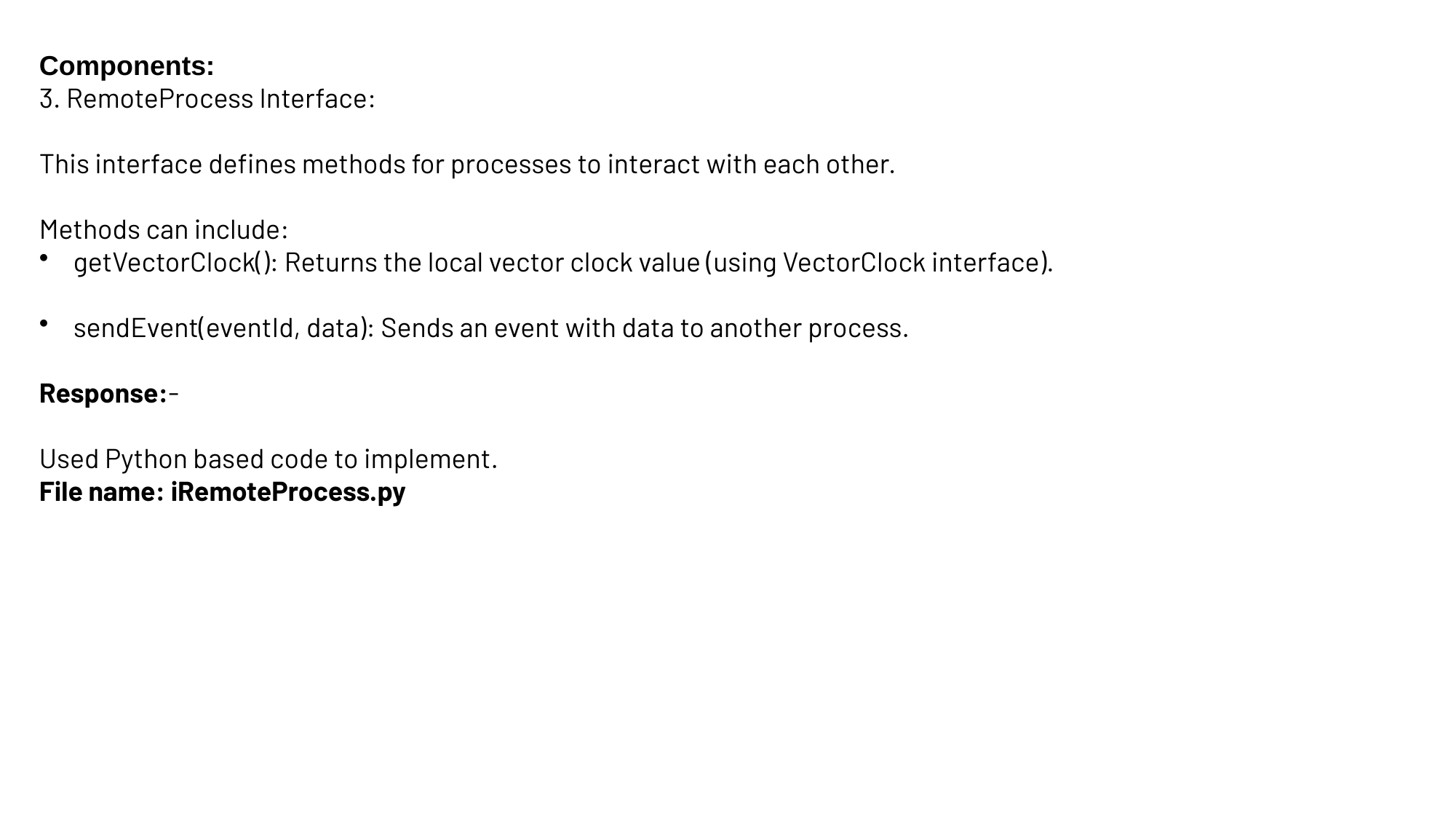

Components:
3. RemoteProcess Interface:

This interface defines methods for processes to interact with each other.

Methods can include:
getVectorClock(): Returns the local vector clock value (using VectorClock interface).

sendEvent(eventId, data): Sends an event with data to another process.

Response:-

Used Python based code to implement.
File name: iRemoteProcess.py